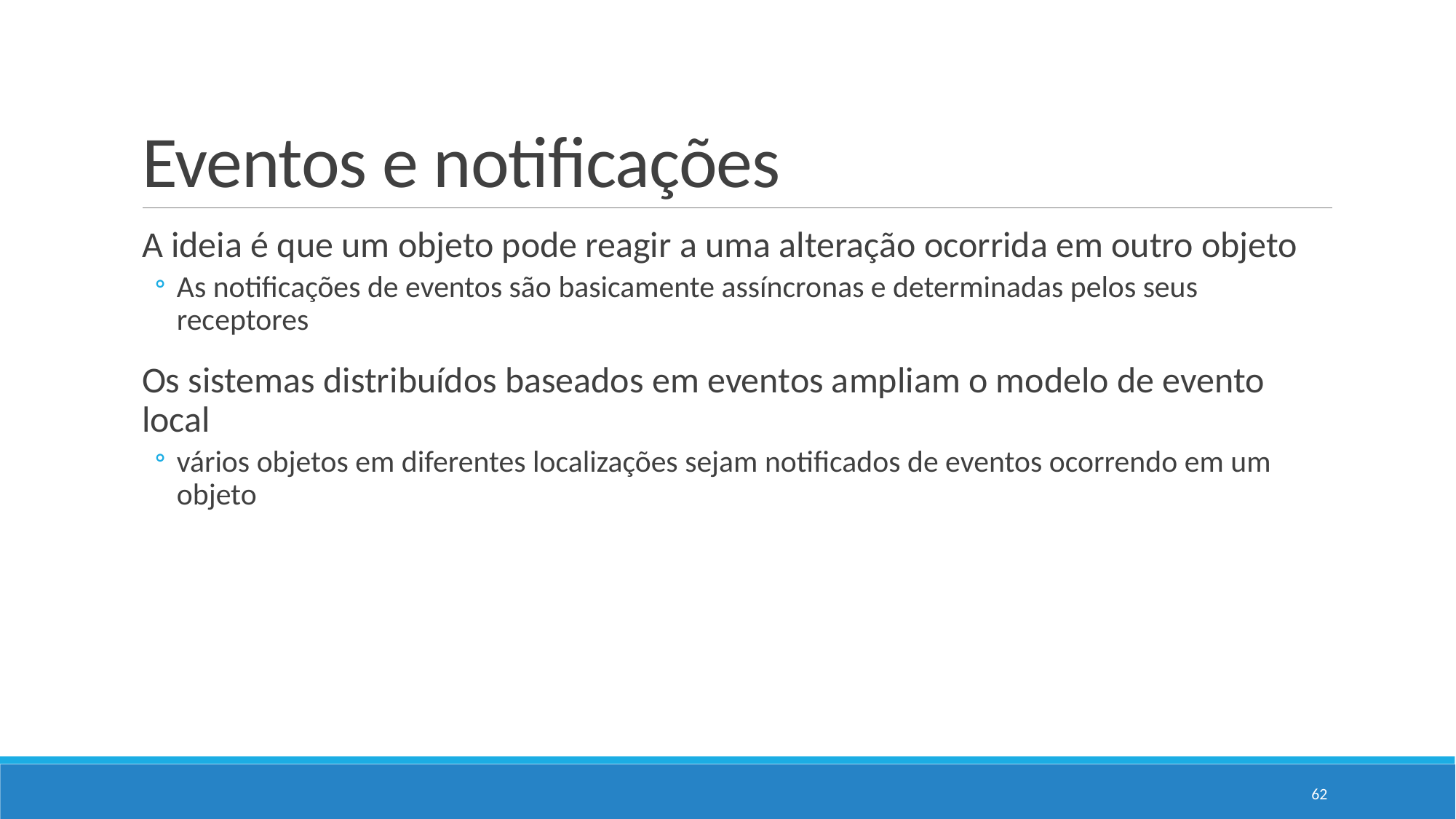

# Eventos e notificações
A ideia é que um objeto pode reagir a uma alteração ocorrida em outro objeto
As notificações de eventos são basicamente assíncronas e determinadas pelos seus receptores
Os sistemas distribuídos baseados em eventos ampliam o modelo de evento local
vários objetos em diferentes localizações sejam notificados de eventos ocorrendo em um objeto
62